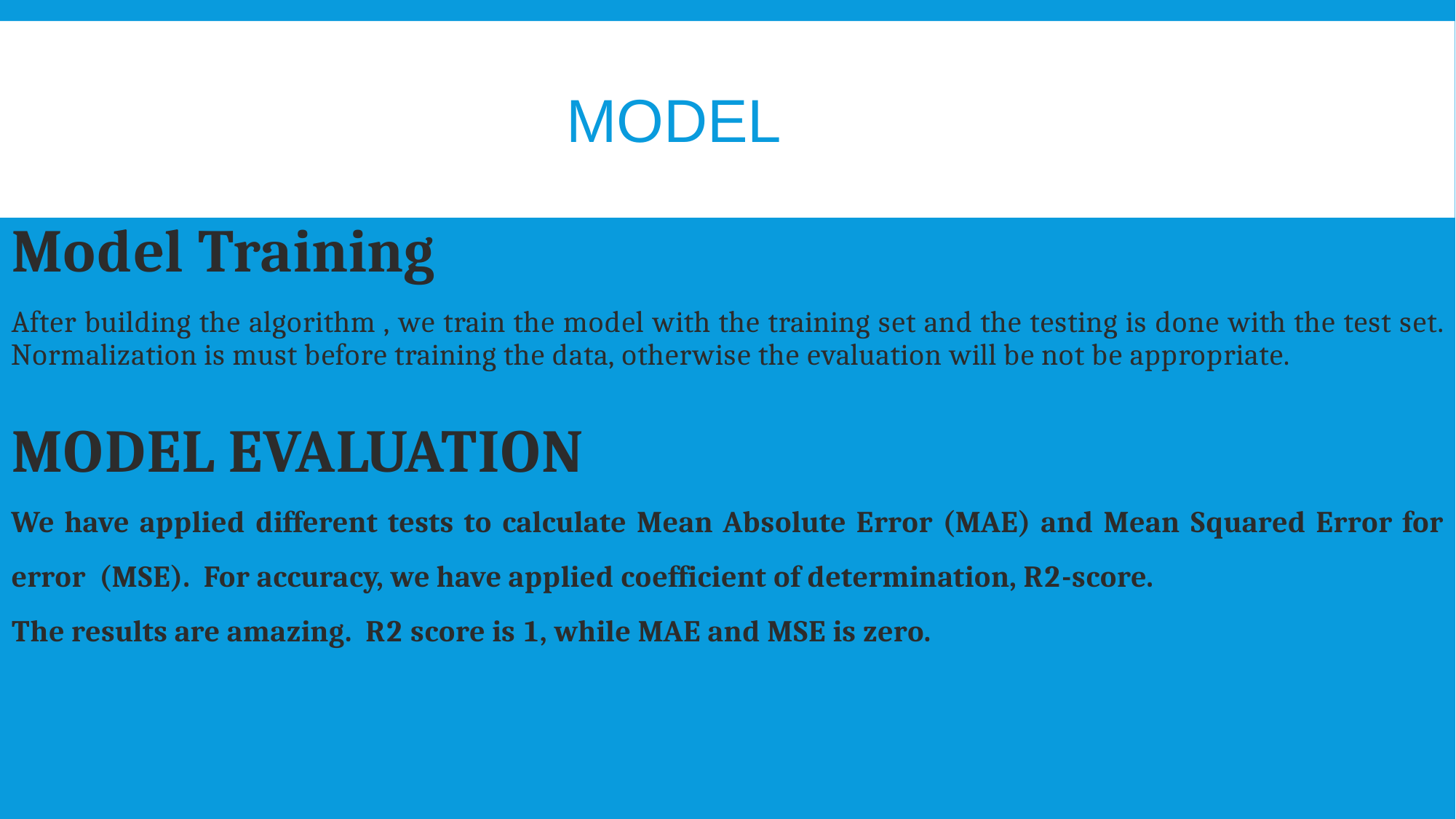

# MODEL
Model Training
After building the algorithm , we train the model with the training set and the testing is done with the test set. Normalization is must before training the data, otherwise the evaluation will be not be appropriate.
MODEL EVALUATION
We have applied different tests to calculate Mean Absolute Error (MAE) and Mean Squared Error for error  (MSE).  For accuracy, we have applied coefficient of determination, R2-score.
The results are amazing.  R2 score is 1, while MAE and MSE is zero.